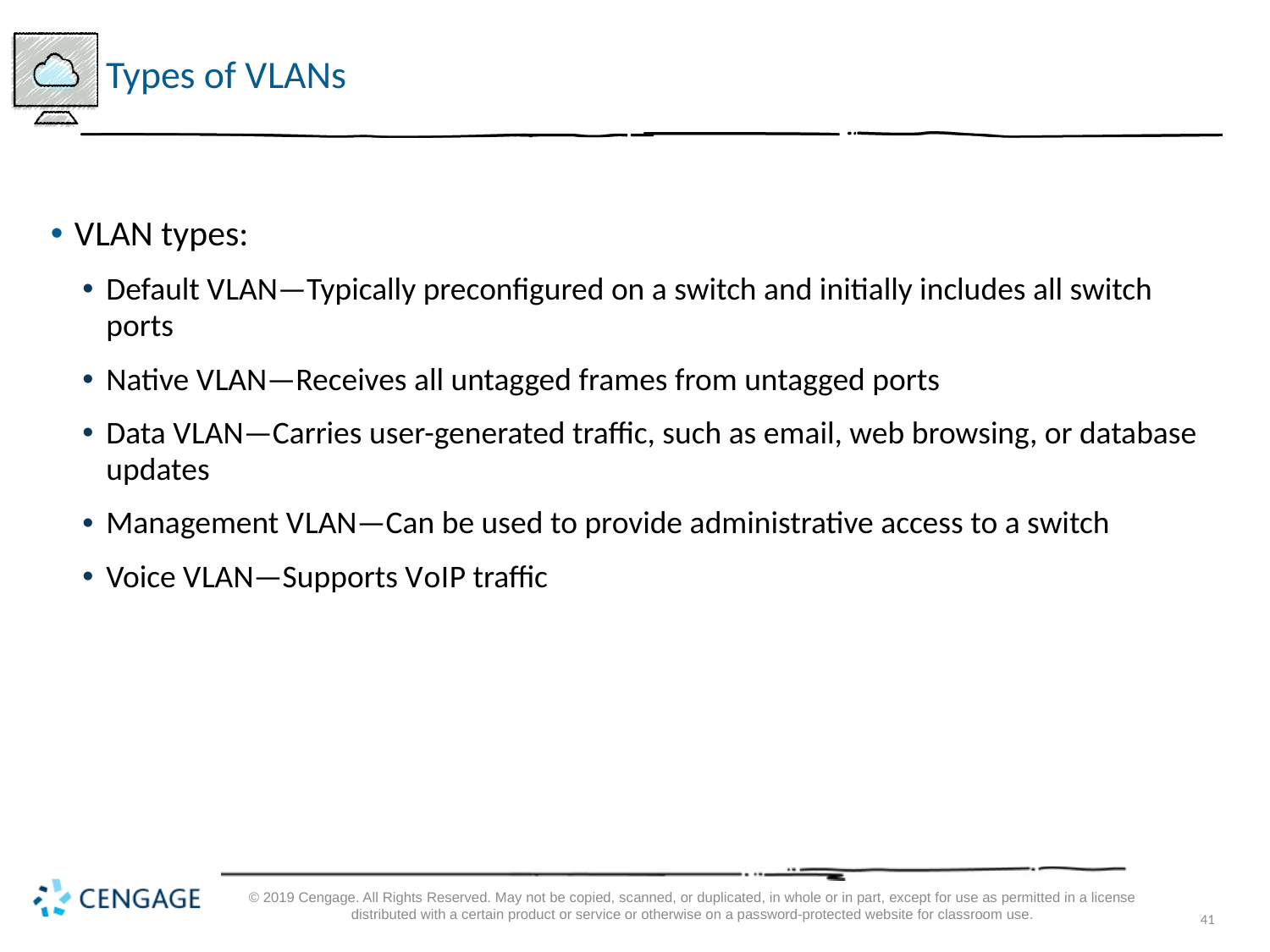

# Types of V LANs
V LAN types:
Default V LAN—Typically preconfigured on a switch and initially includes all switch ports
Native V LAN—Receives all untagged frames from untagged ports
Data V LAN—Carries user-generated traffic, such as email, web browsing, or database updates
Management V LAN—Can be used to provide administrative access to a switch
Voice V LAN—Supports V o I P traffic
© 2019 Cengage. All Rights Reserved. May not be copied, scanned, or duplicated, in whole or in part, except for use as permitted in a license distributed with a certain product or service or otherwise on a password-protected website for classroom use.